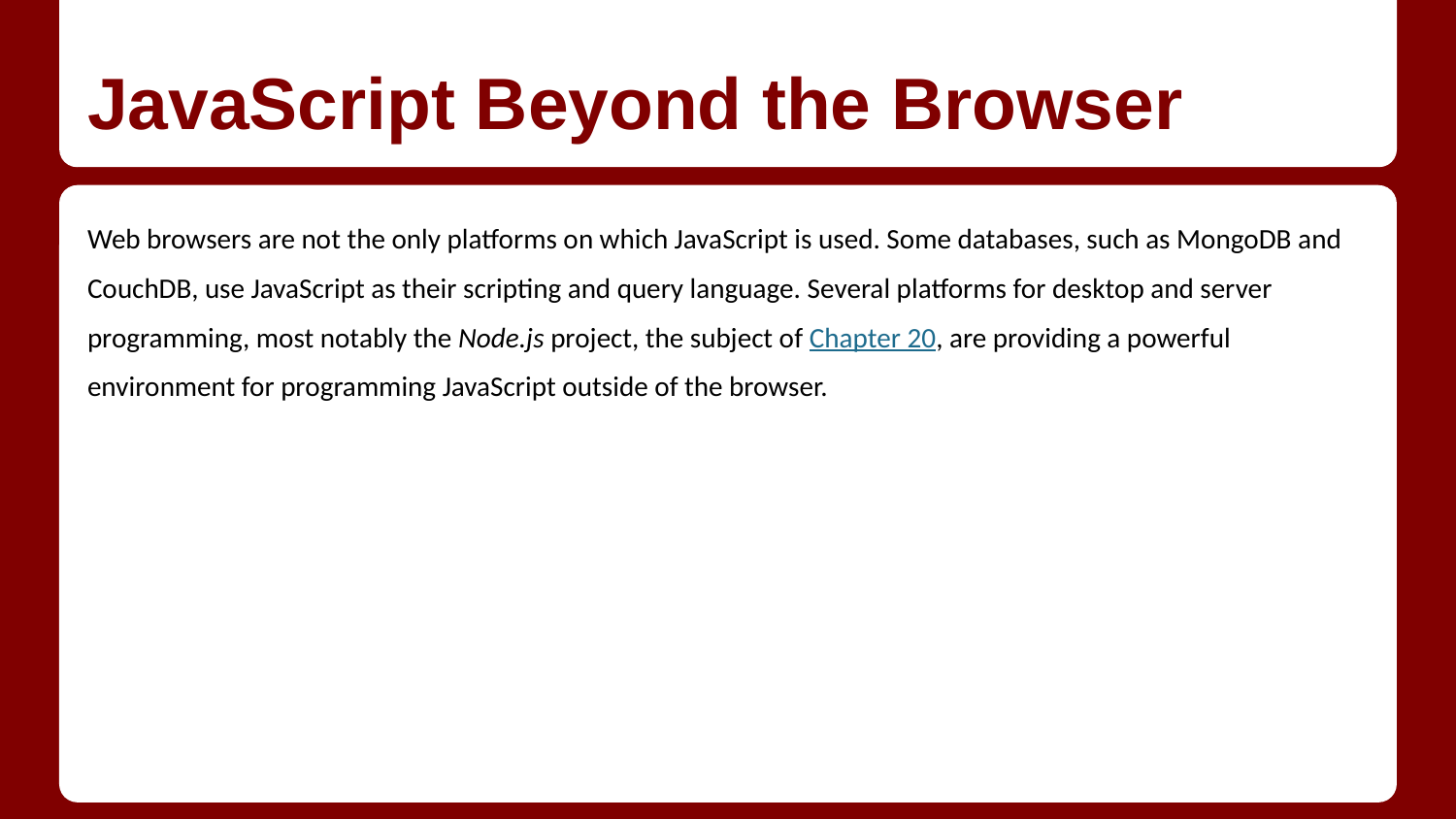

# JavaScript Beyond the Browser
Web browsers are not the only platforms on which JavaScript is used. Some databases, such as MongoDB and CouchDB, use JavaScript as their scripting and query language. Several platforms for desktop and server programming, most notably the Node.js project, the subject of Chapter 20, are providing a powerful
environment for programming JavaScript outside of the browser.